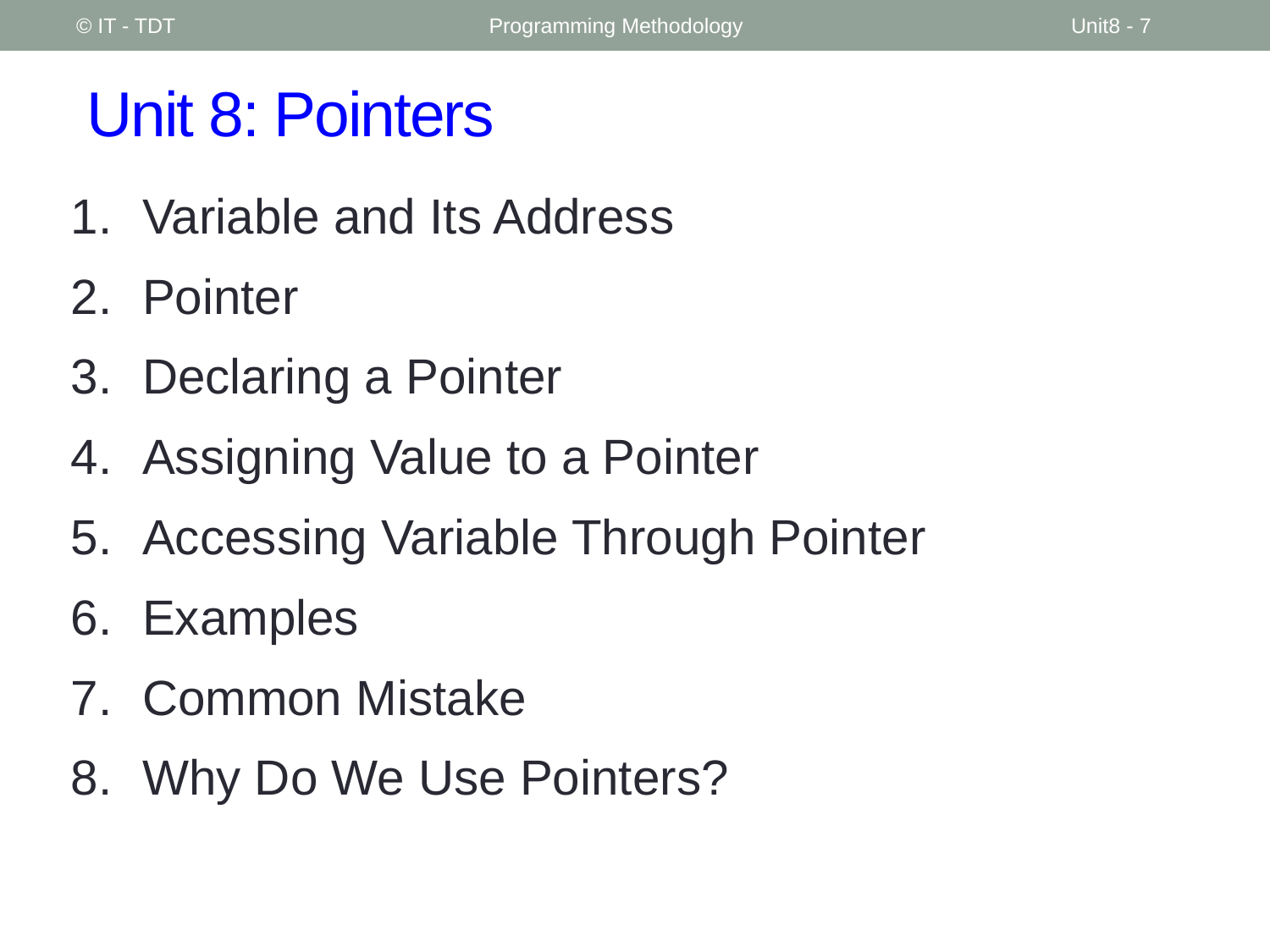

© IT - TDT
Programming Methodology
Unit8 - 7
# Unit 8: Pointers
Variable and Its Address
Pointer
Declaring a Pointer
Assigning Value to a Pointer
Accessing Variable Through Pointer
Examples
Common Mistake
Why Do We Use Pointers?